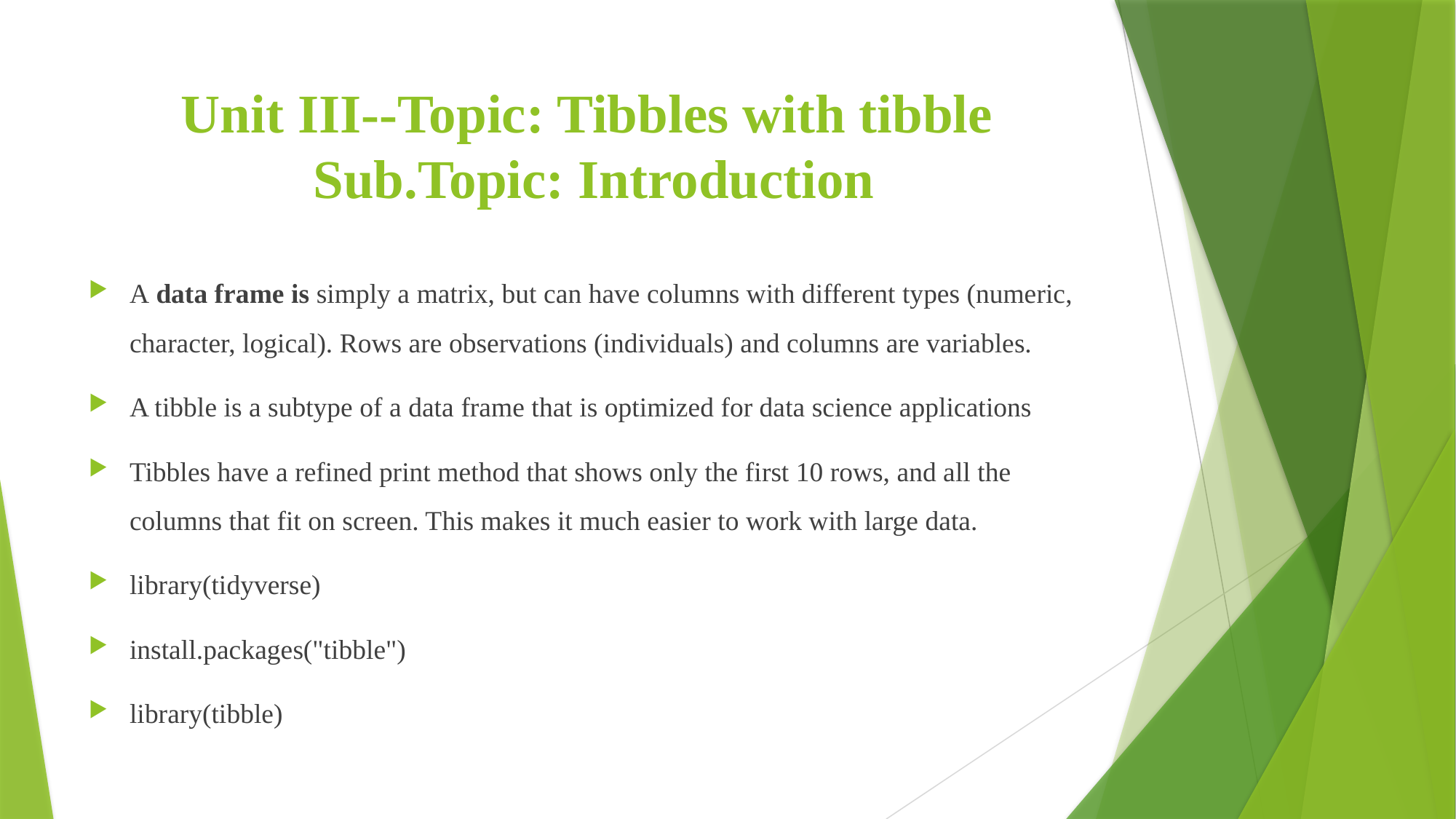

# Unit III--Topic: Tibbles with tibble Sub.Topic: Introduction
A data frame is simply a matrix, but can have columns with different types (numeric, character, logical). Rows are observations (individuals) and columns are variables.
A tibble is a subtype of a data frame that is optimized for data science applications
Tibbles have a refined print method that shows only the first 10 rows, and all the columns that fit on screen. This makes it much easier to work with large data.
library(tidyverse)
install.packages("tibble")
library(tibble)